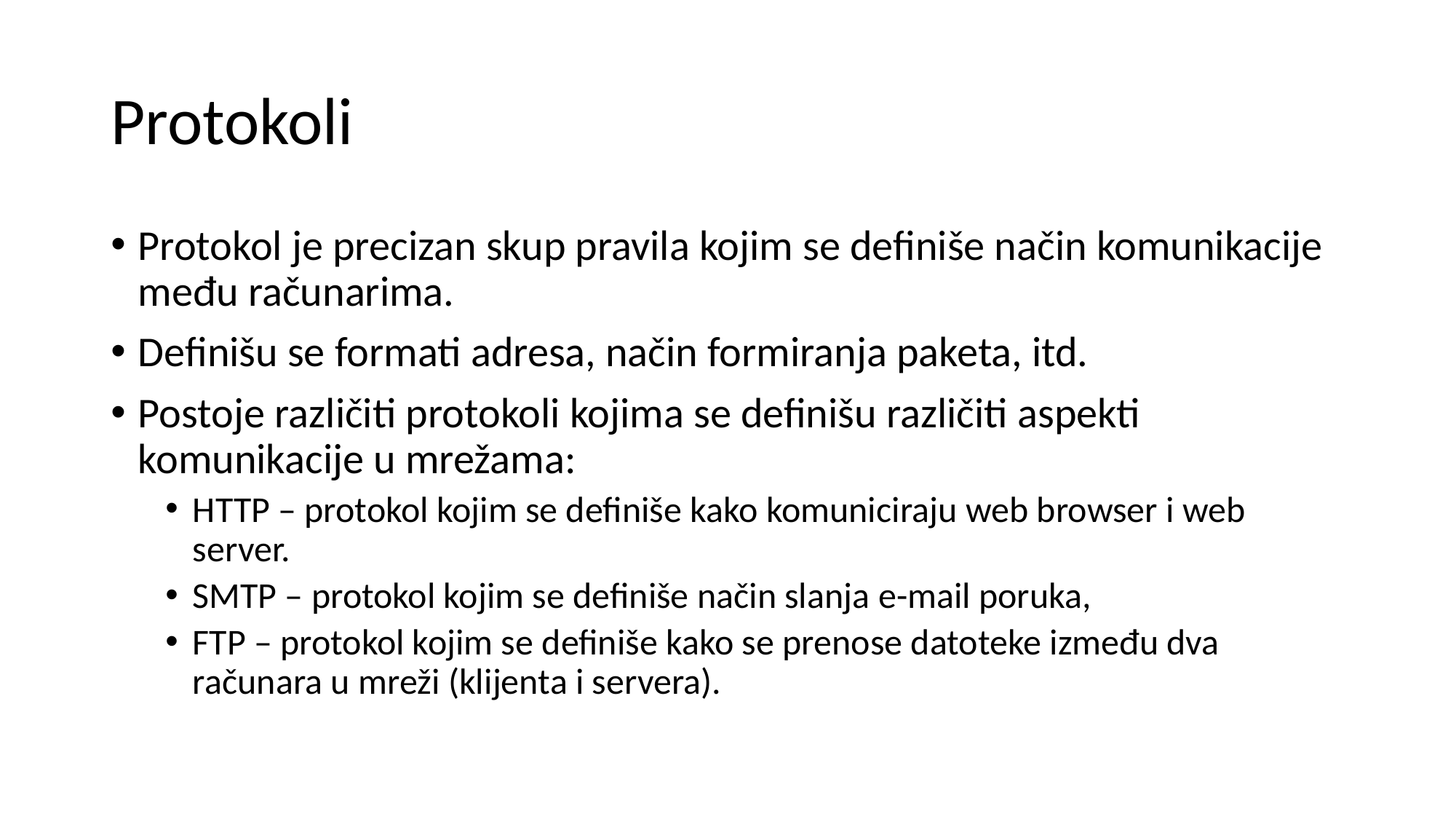

# Protokoli
Protokol je precizan skup pravila kojim se definiše način komunikacije među računarima.
Definišu se formati adresa, način formiranja paketa, itd.
Postoje različiti protokoli kojima se definišu različiti aspekti komunikacije u mrežama:
HTTP – protokol kojim se definiše kako komuniciraju web browser i web server.
SMTP – protokol kojim se definiše način slanja e-mail poruka,
FTP – protokol kojim se definiše kako se prenose datoteke između dva računara u mreži (klijenta i servera).